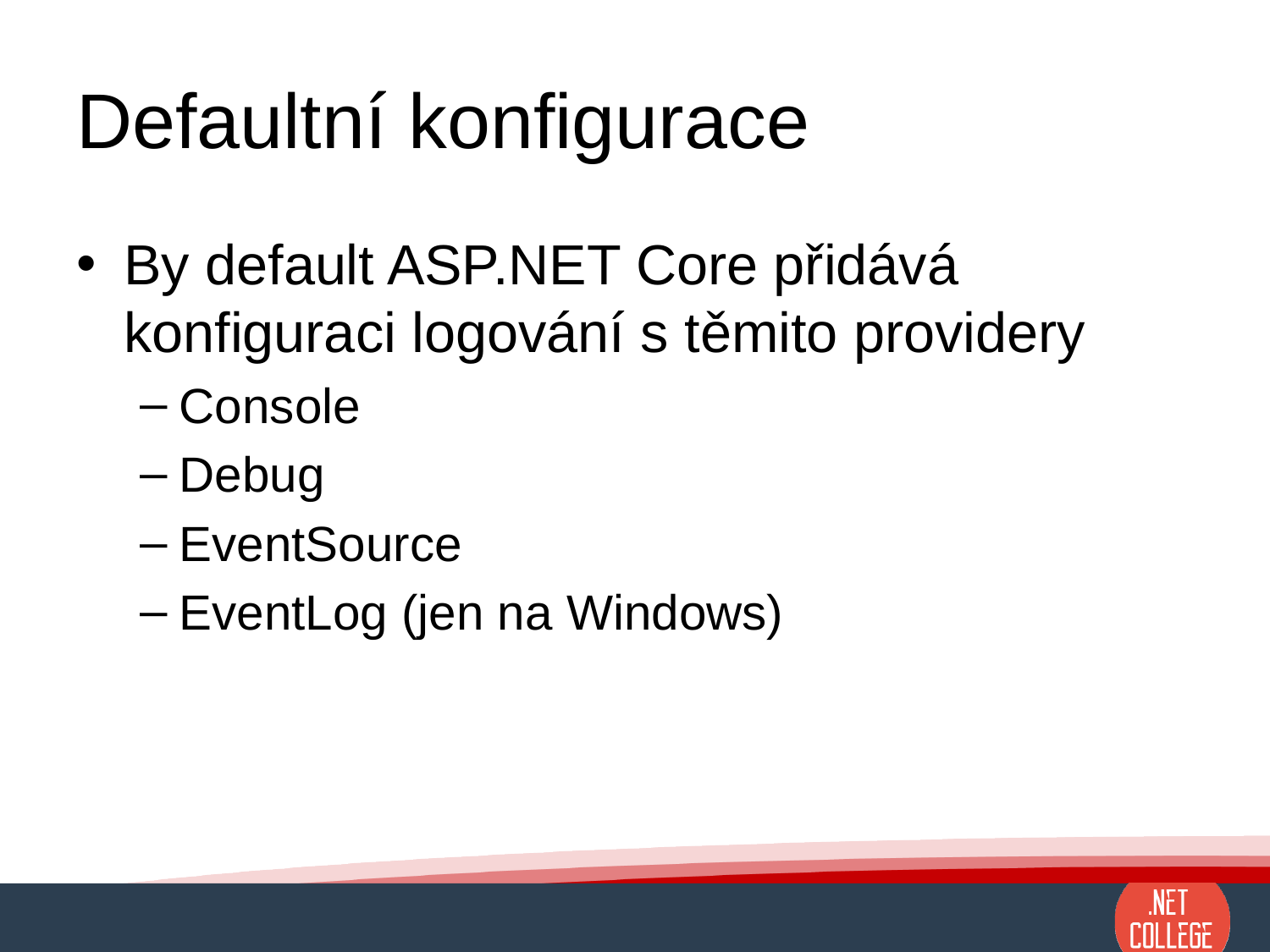

# Defaultní konfigurace
By default ASP.NET Core přidává konfiguraci logování s těmito providery
Console
Debug
EventSource
EventLog (jen na Windows)